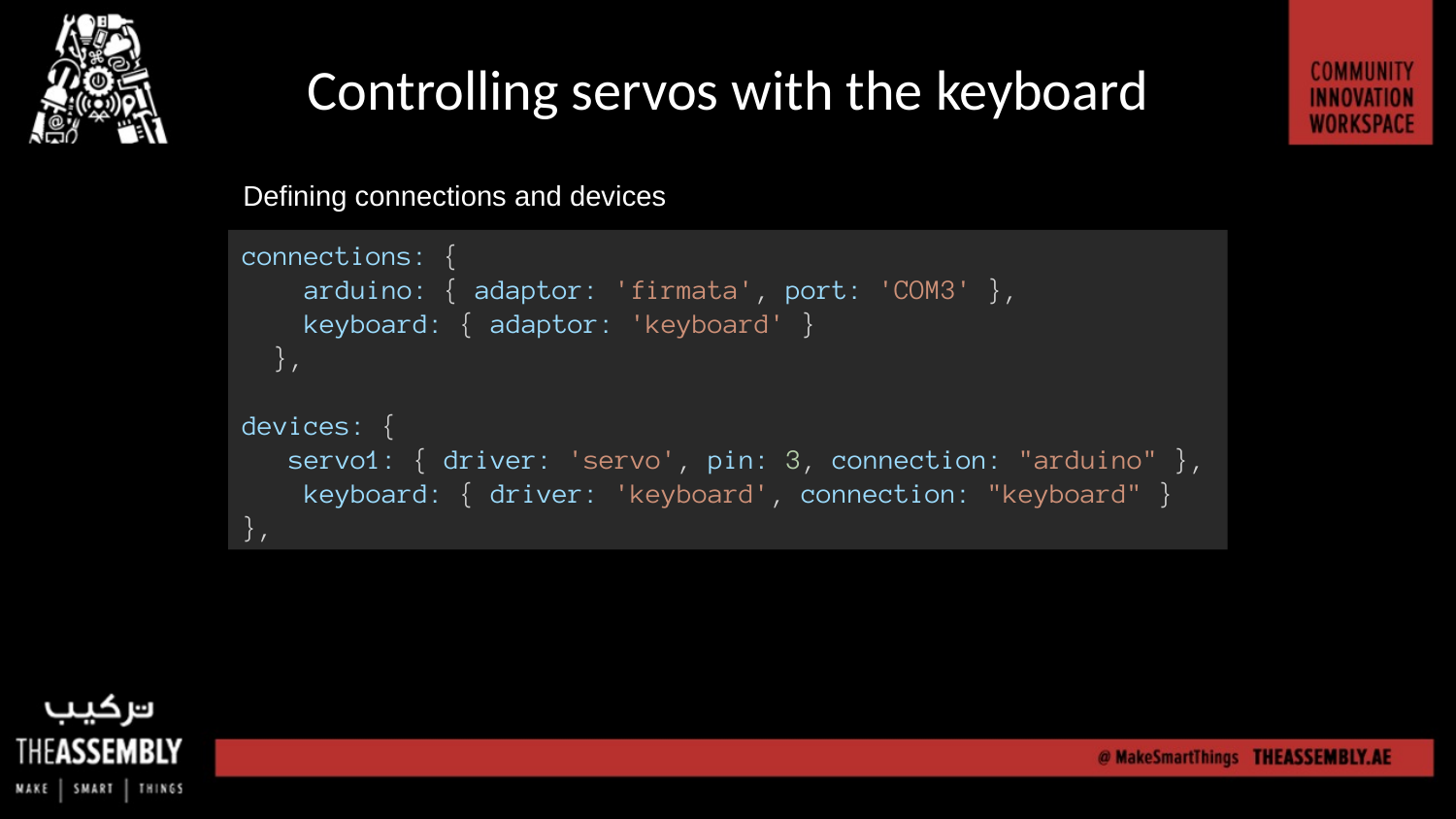

# Controlling servos with the keyboard
Defining connections and devices
connections: {
    arduino: { adaptor: 'firmata', port: 'COM3' },
    keyboard: { adaptor: 'keyboard' }
  },

devices: {
   servo1: { driver: 'servo', pin: 3, connection: "arduino" },
    keyboard: { driver: 'keyboard', connection: "keyboard" }
},